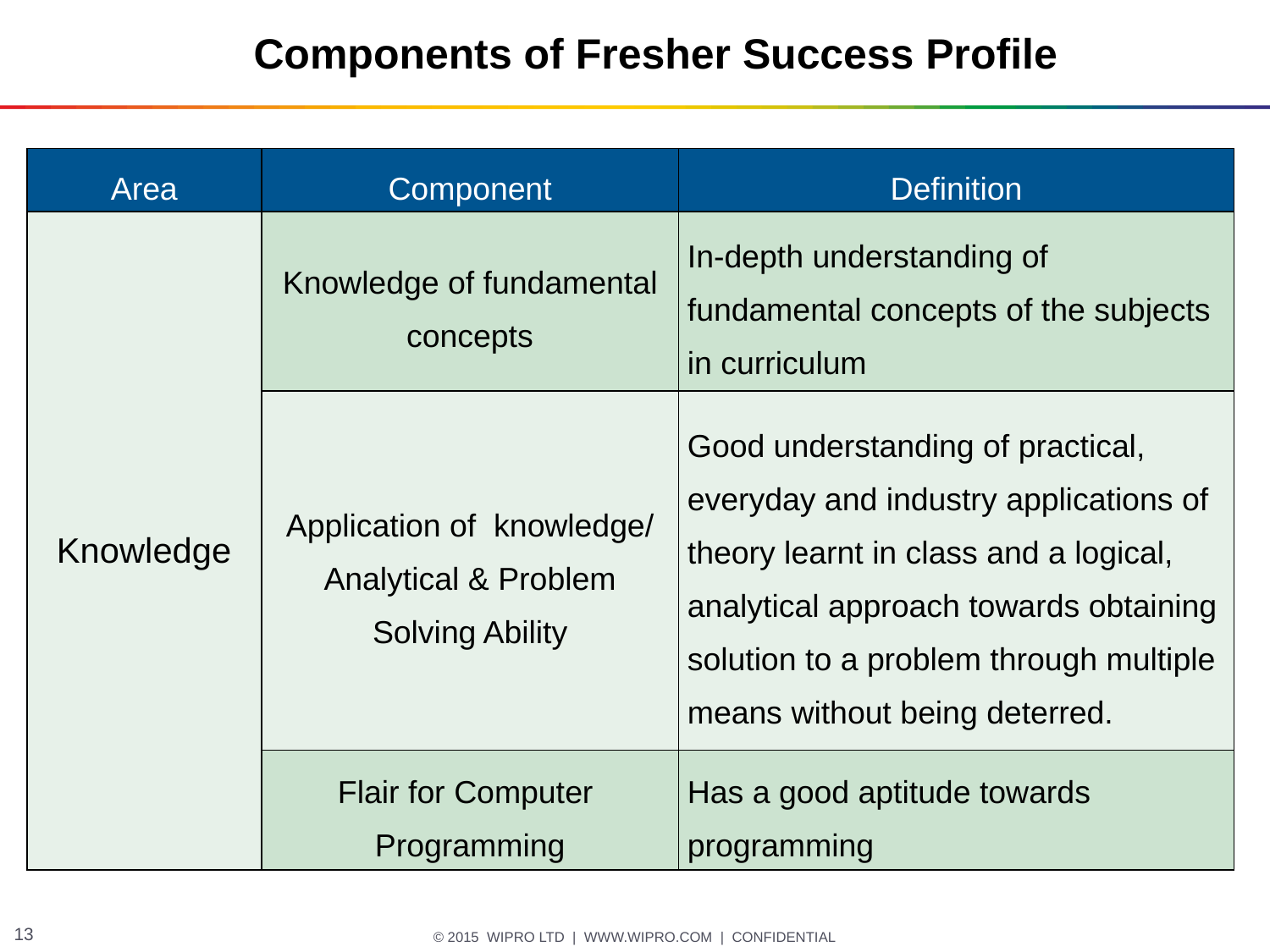

Components of Fresher Success Profile
| Area | Component | Definition |
| --- | --- | --- |
| Knowledge | Knowledge of fundamental concepts | In-depth understanding of fundamental concepts of the subjects in curriculum |
|  | Application of knowledge/ Analytical & Problem Solving Ability | Good understanding of practical, everyday and industry applications of theory learnt in class and a logical, analytical approach towards obtaining solution to a problem through multiple means without being deterred. |
|  | Flair for Computer Programming | Has a good aptitude towards programming |